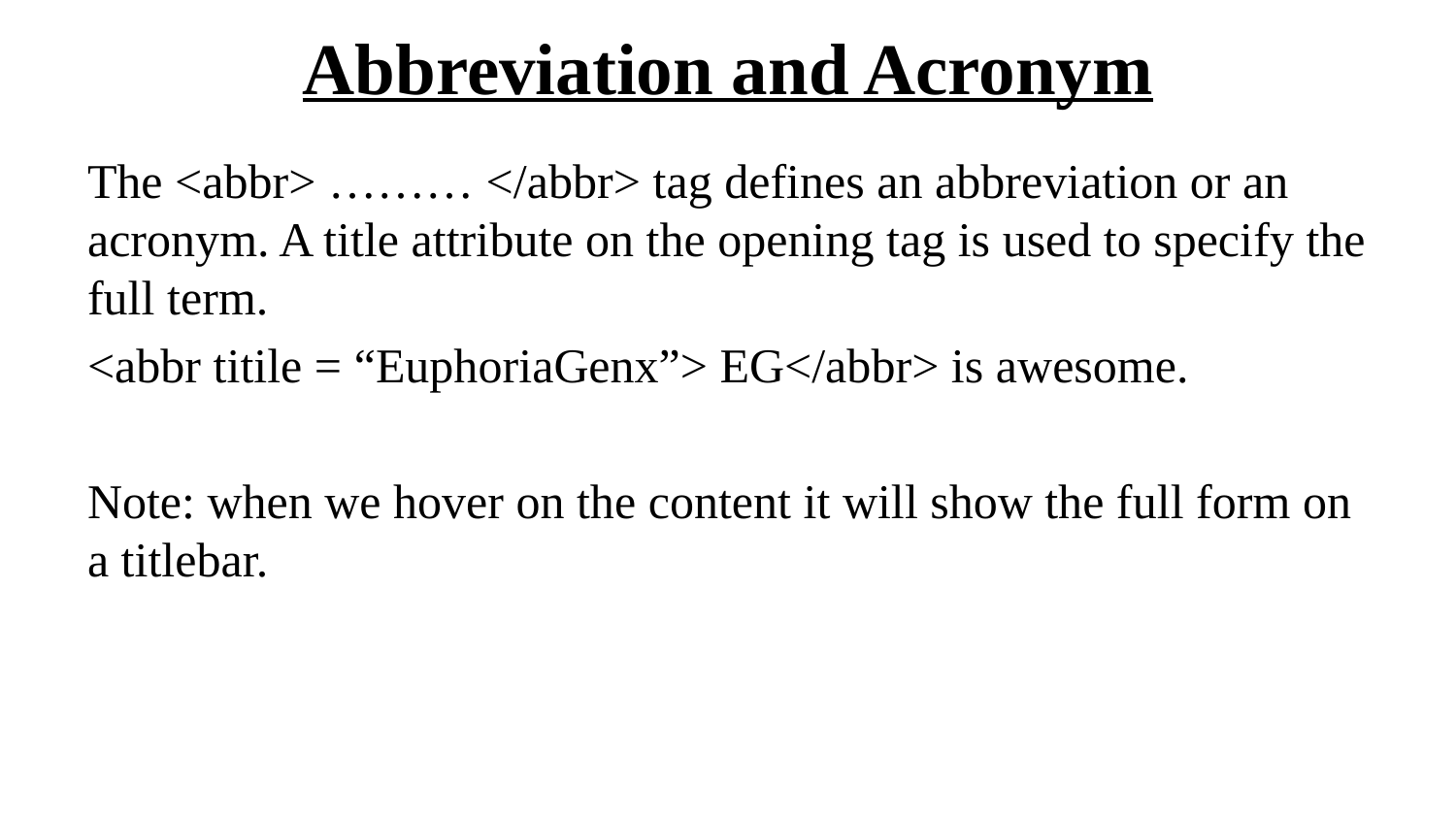

# Abbreviation and Acronym
The <abbr> ……… </abbr> tag defines an abbreviation or an acronym. A title attribute on the opening tag is used to specify the full term.
<abbr titile = “EuphoriaGenx”> EG</abbr> is awesome.

Note: when we hover on the content it will show the full form on a titlebar.